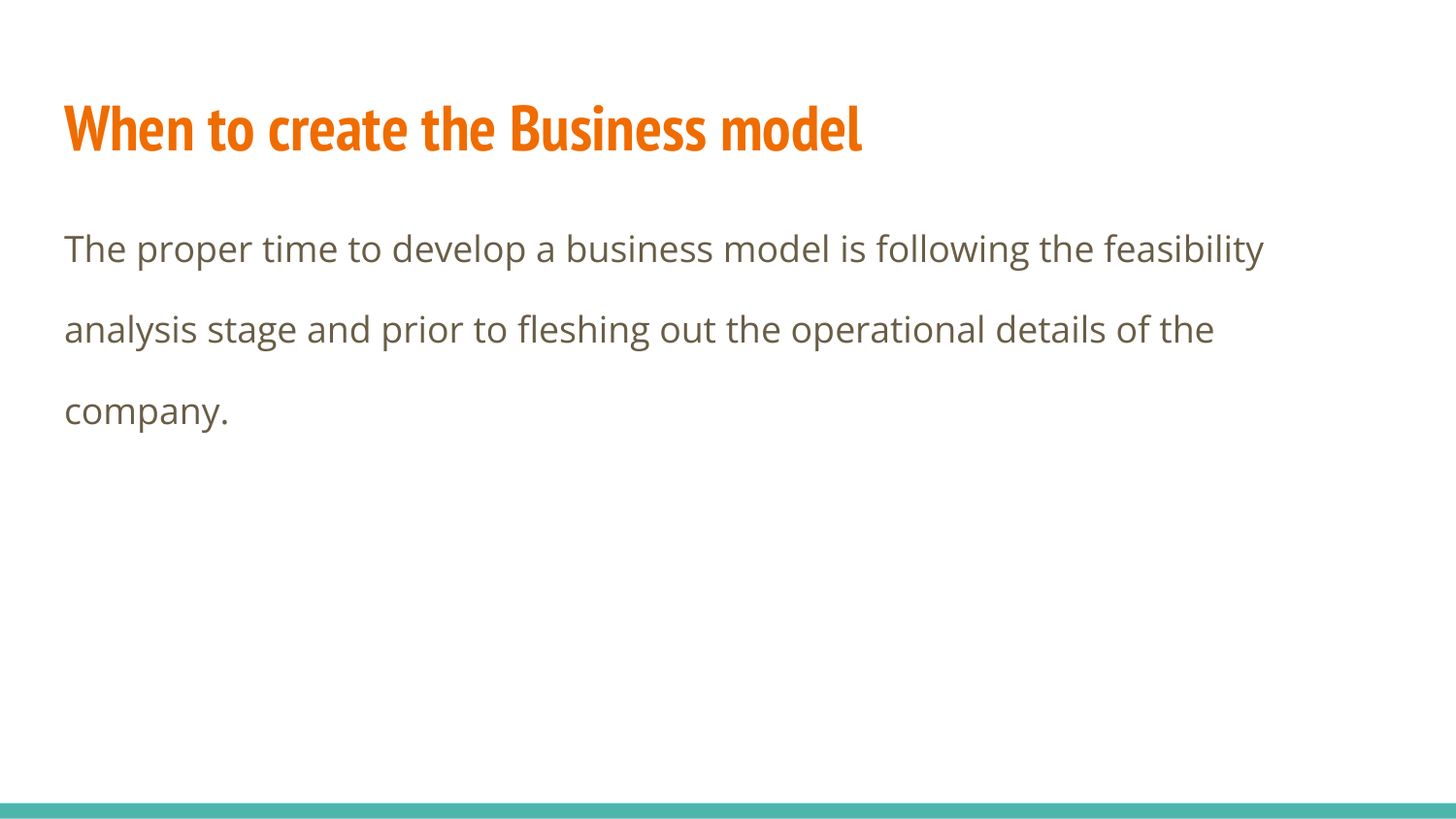

# When to create the Business model
The proper time to develop a business model is following the feasibility
analysis stage and prior to fleshing out the operational details of the
company.